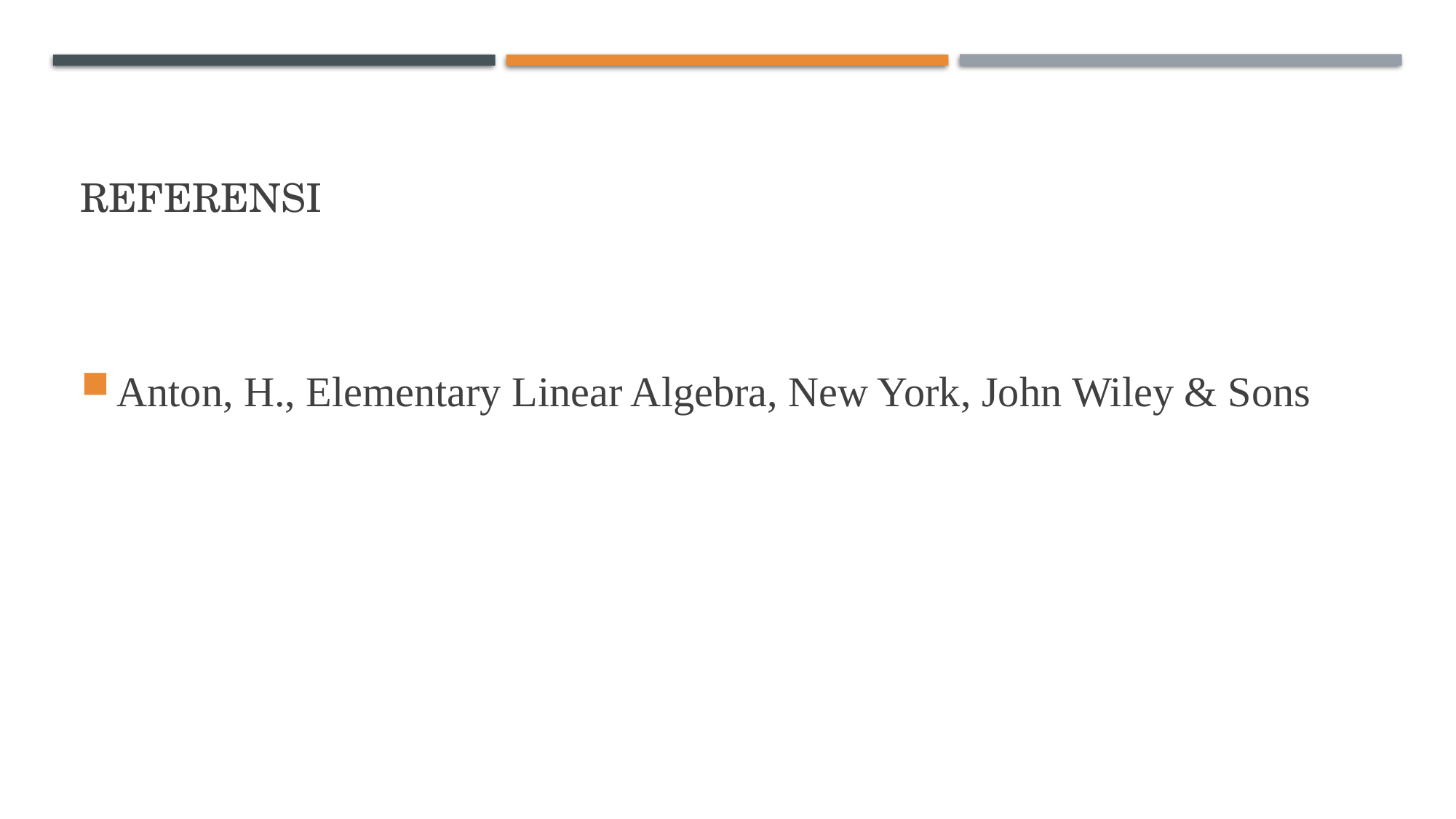

# REFERENSI
Anton, H., Elementary Linear Algebra, New York, John Wiley & Sons